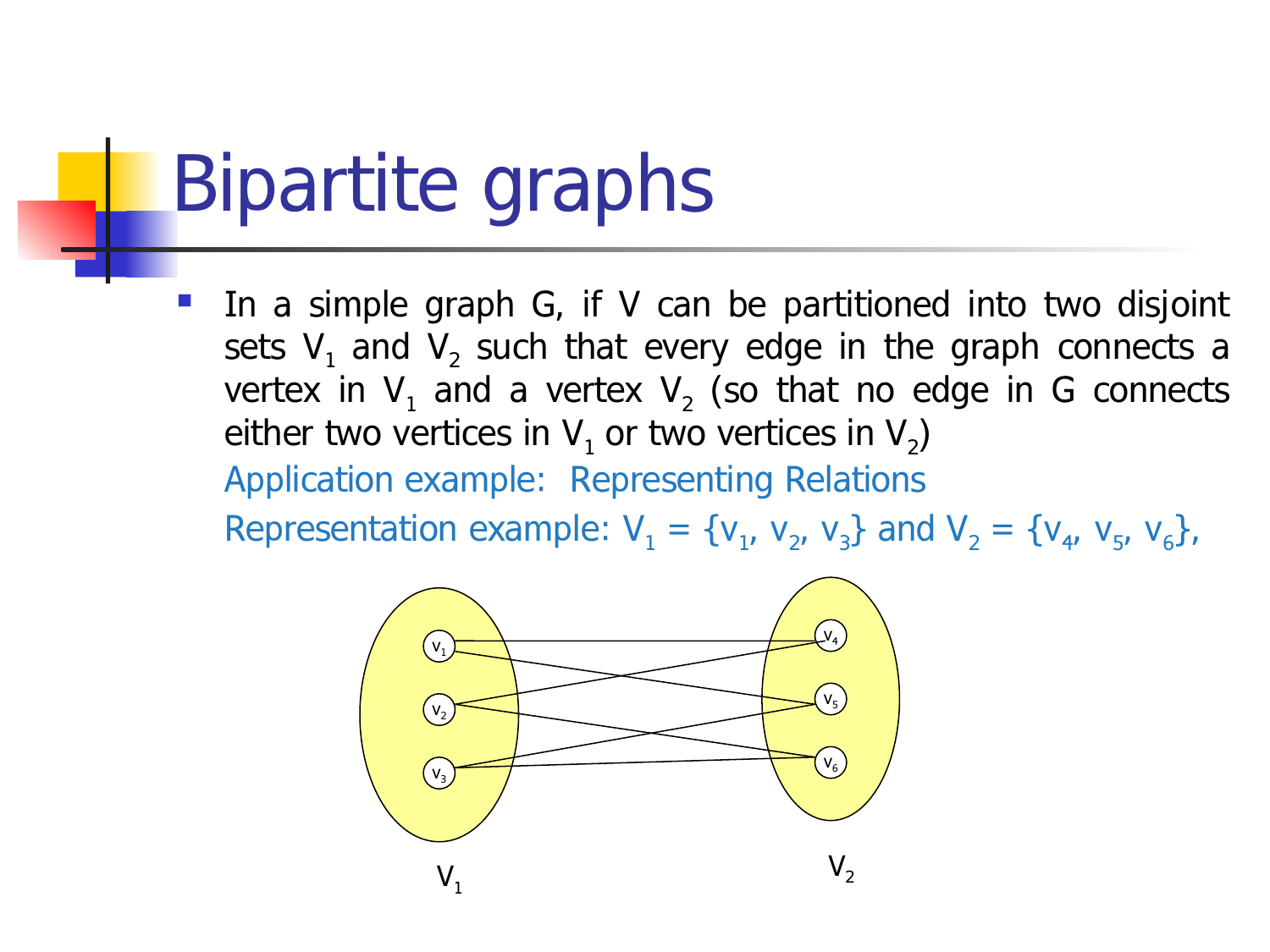

# Bipartite graphs
In a simple graph G, if V can be partitioned into two disjoint sets V1 and V2 such that every edge in the graph connects a vertex in V1 and a vertex V2 (so that no edge in G connects either two vertices in V1 or two vertices in V2)
	Application example:  Representing Relations
	Representation example: V1 = {v1, v2, v3} and V2 = {v4, v5, v6},

v4
v1

v5
v2

v6
v3

V2
V1